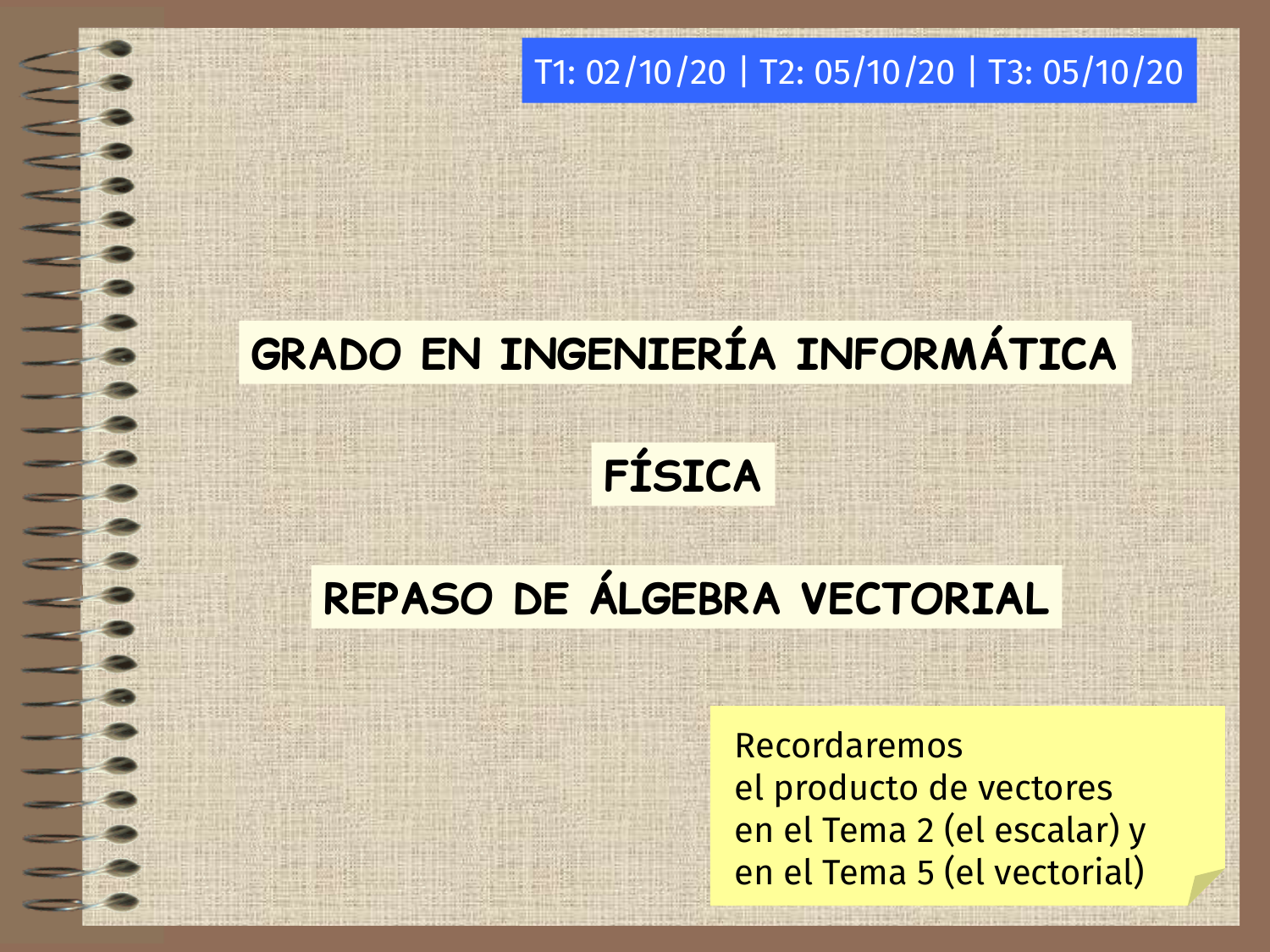

T1: 02/10/20 | T2: 05/10/20 | T3: 05/10/20
GRADO EN INGENIERÍA INFORMÁTICA
FÍSICA
REPASO DE ÁLGEBRA VECTORIAL

Recordaremos
el producto de vectores
en el Tema 2 (el escalar) y
en el Tema 5 (el vectorial)